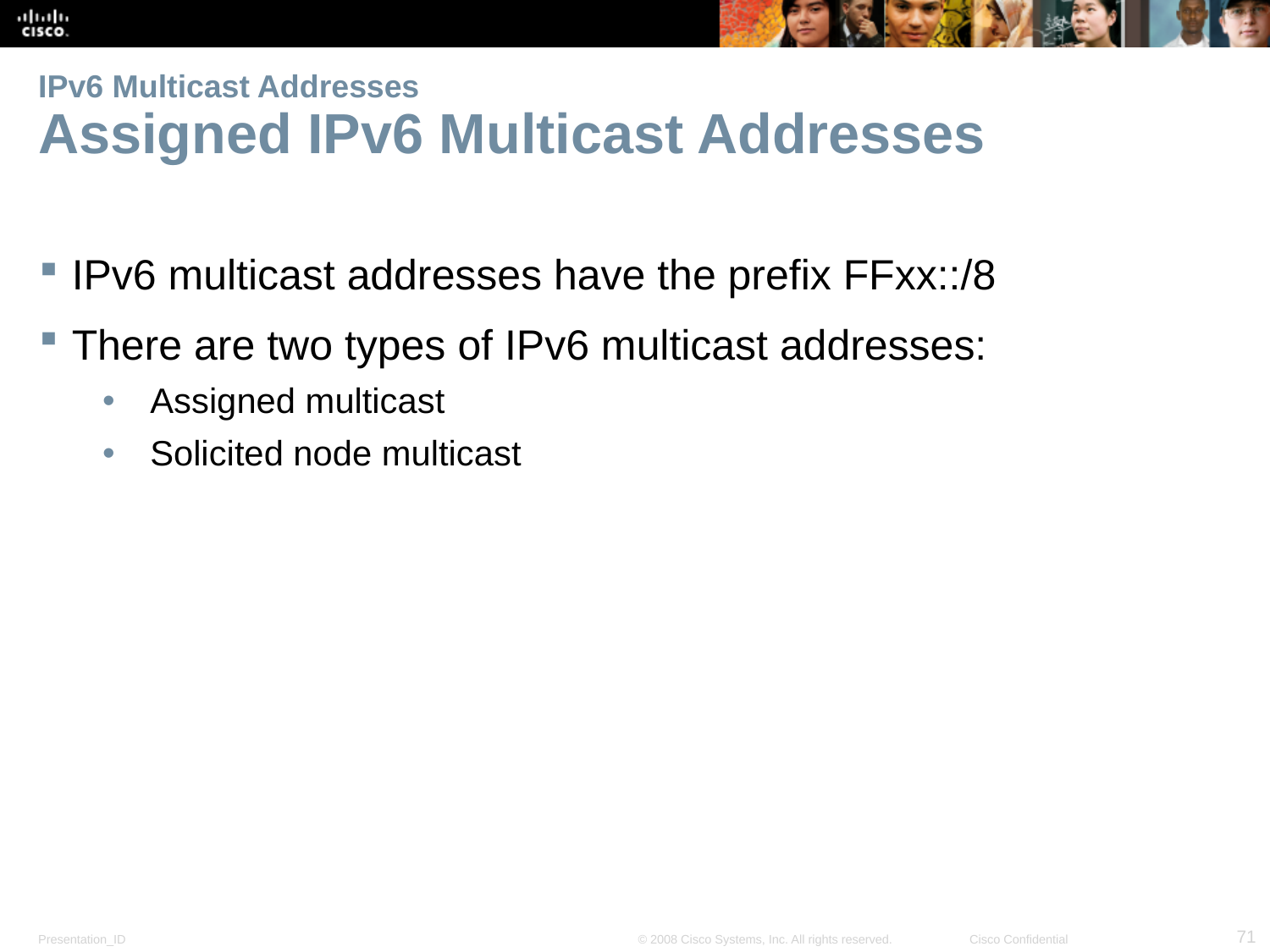

# IPv6 Multicast Addresses Assigned IPv6 Multicast Addresses
IPv6 multicast addresses have the prefix FFxx::/8
There are two types of IPv6 multicast addresses:
Assigned multicast
Solicited node multicast